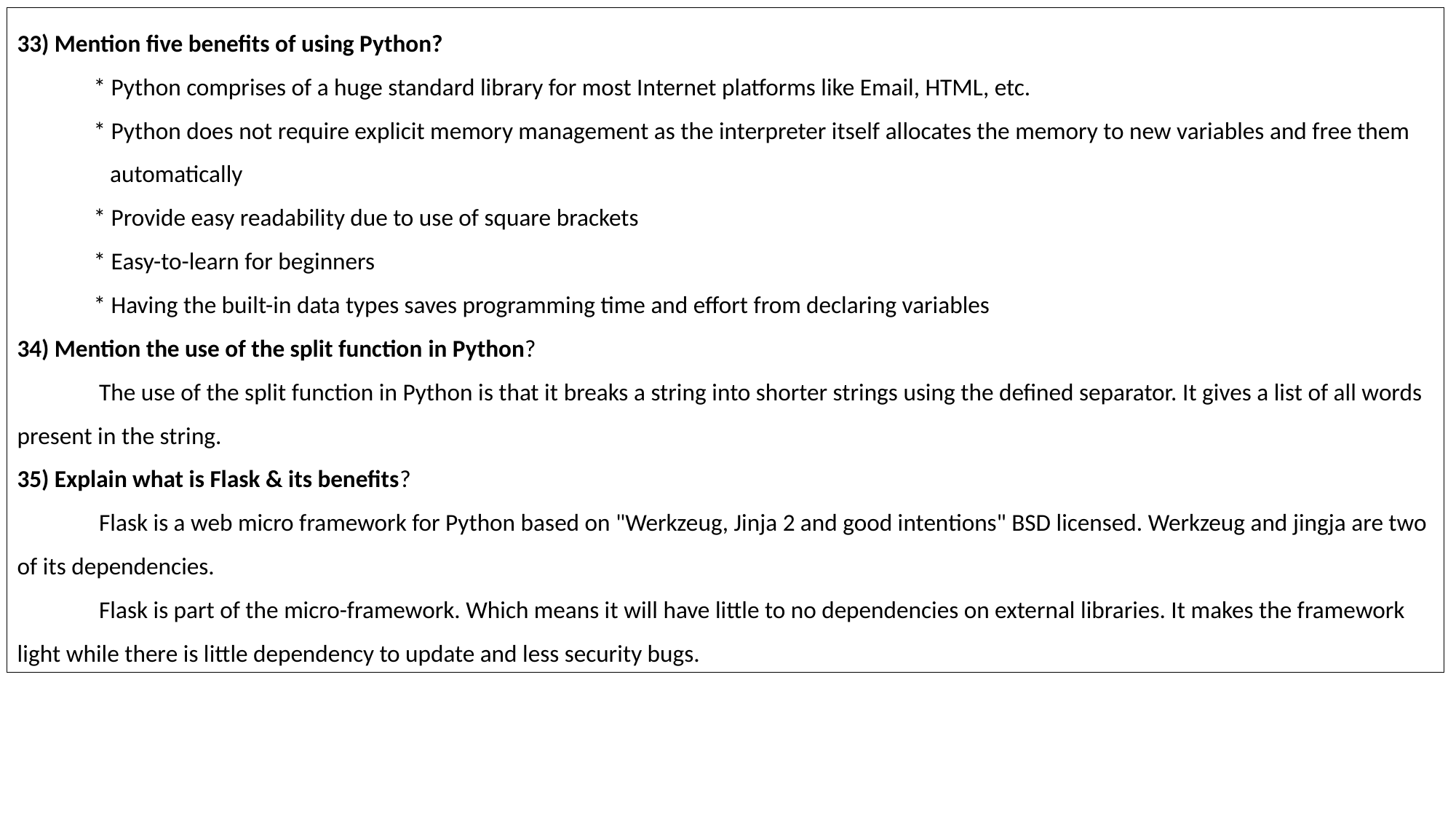

33) Mention five benefits of using Python?
              * Python comprises of a huge standard library for most Internet platforms like Email, HTML, etc.
              * Python does not require explicit memory management as the interpreter itself allocates the memory to new variables and free them
                 automatically
              * Provide easy readability due to use of square brackets
              * Easy-to-learn for beginners
              * Having the built-in data types saves programming time and effort from declaring variables
34) Mention the use of the split function in Python?
               The use of the split function in Python is that it breaks a string into shorter strings using the defined separator. It gives a list of all words present in the string.
35) Explain what is Flask & its benefits?
               Flask is a web micro framework for Python based on "Werkzeug, Jinja 2 and good intentions" BSD licensed. Werkzeug and jingja are two of its dependencies.
               Flask is part of the micro-framework. Which means it will have little to no dependencies on external libraries. It makes the framework light while there is little dependency to update and less security bugs.